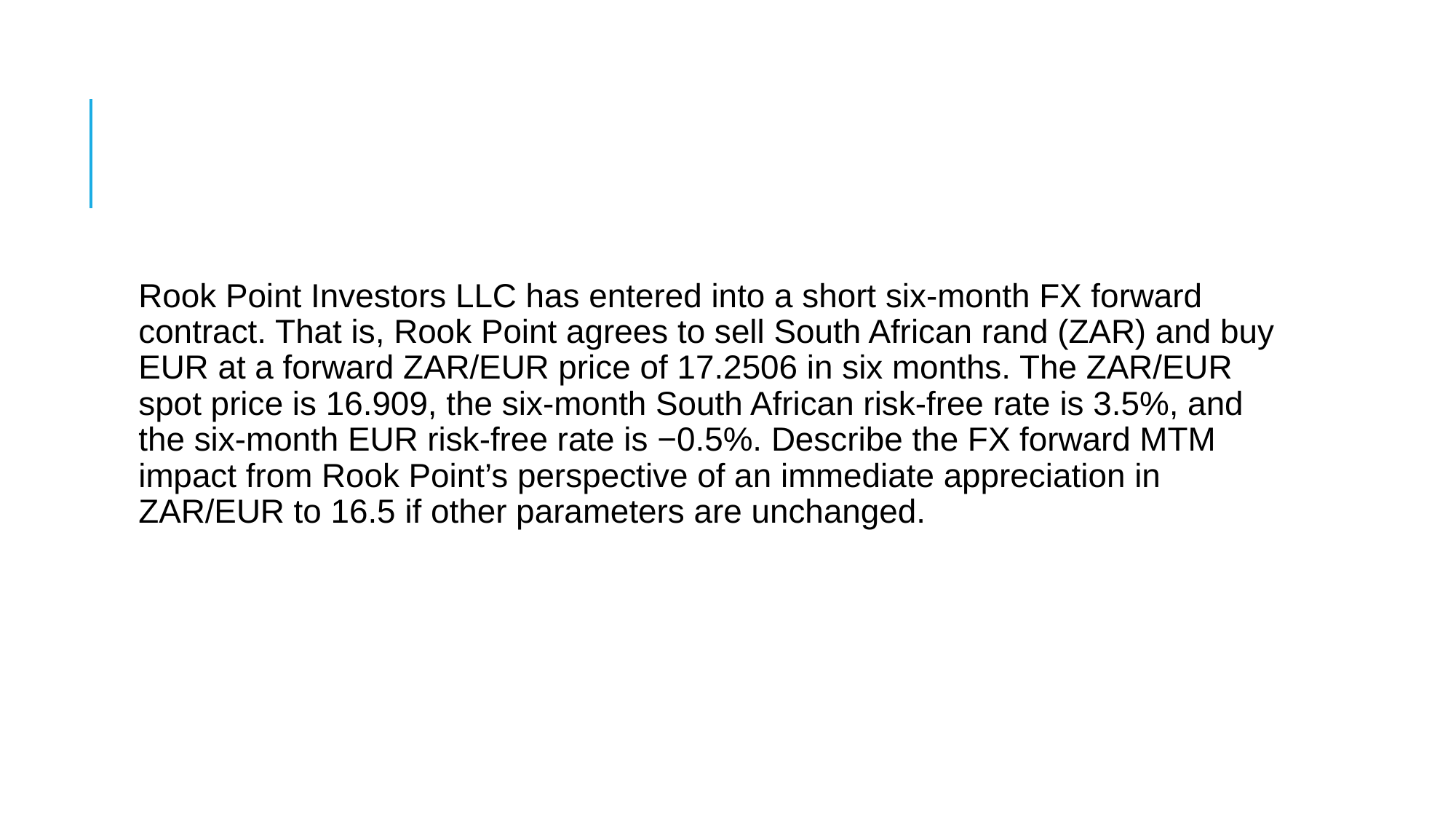

#
Rook Point Investors LLC has entered into a short six-month FX forward contract. That is, Rook Point agrees to sell South African rand (ZAR) and buy EUR at a forward ZAR/EUR price of 17.2506 in six months. The ZAR/EUR spot price is 16.909, the six-month South African risk-free rate is 3.5%, and the six-month EUR risk-free rate is −0.5%. Describe the FX forward MTM impact from Rook Point’s perspective of an immediate appreciation in ZAR/EUR to 16.5 if other parameters are unchanged.